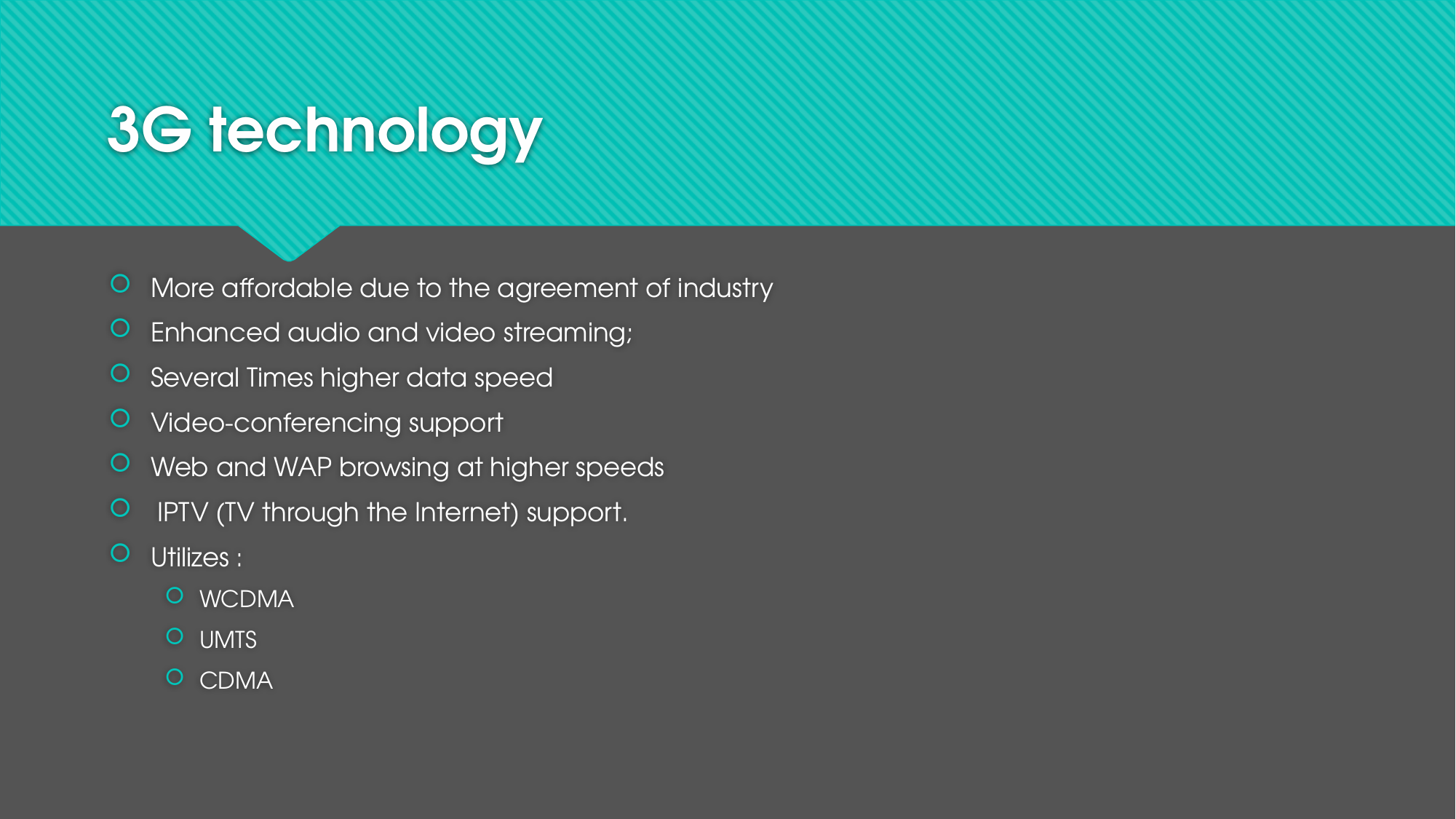

# 3G technology
More affordable due to the agreement of industry
Enhanced audio and video streaming;
Several Times higher data speed
Video-conferencing support
Web and WAP browsing at higher speeds
 IPTV (TV through the Internet) support.
Utilizes :
WCDMA
UMTS
CDMA